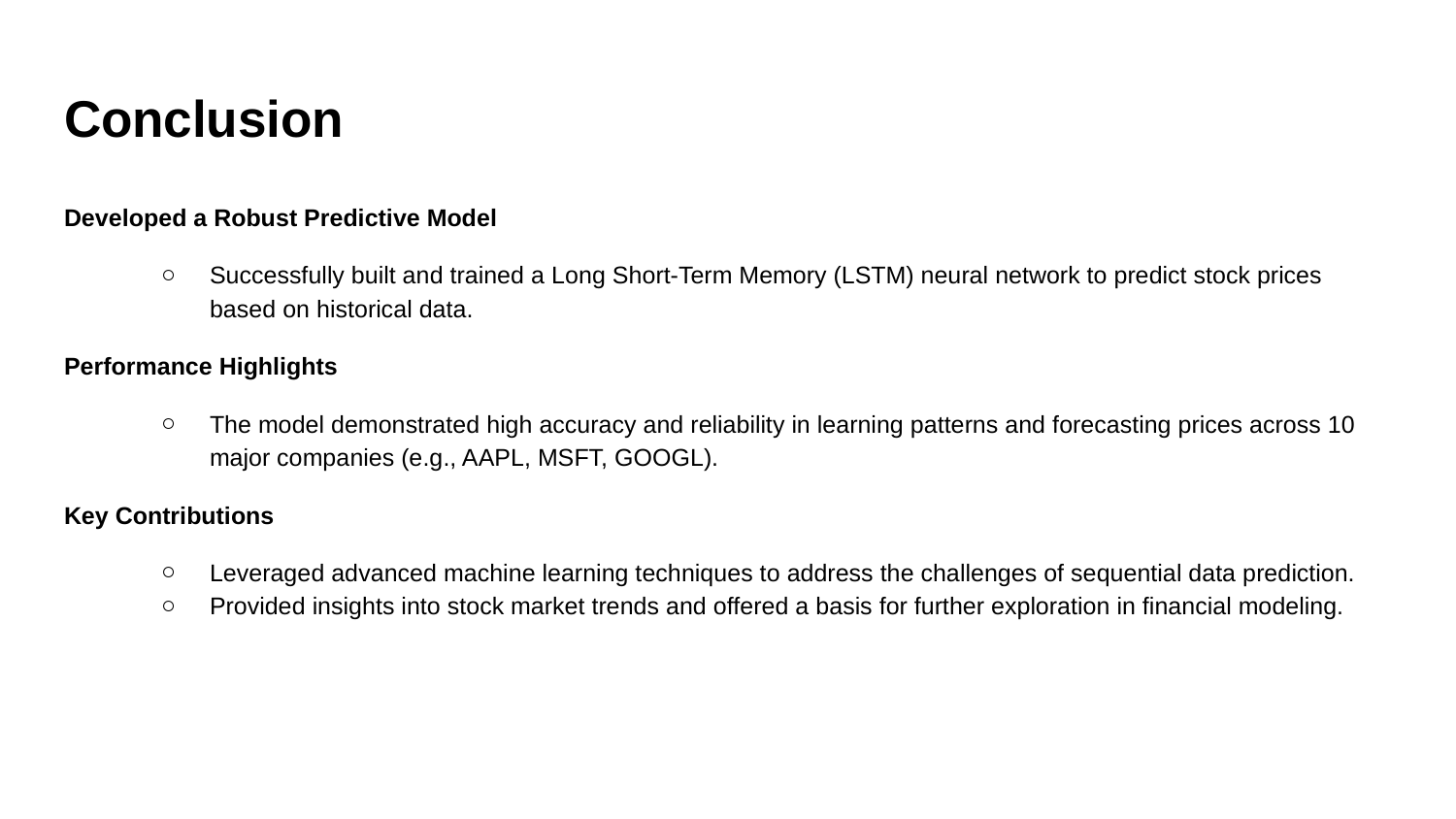

# Conclusion
Developed a Robust Predictive Model
Successfully built and trained a Long Short-Term Memory (LSTM) neural network to predict stock prices based on historical data.
Performance Highlights
The model demonstrated high accuracy and reliability in learning patterns and forecasting prices across 10 major companies (e.g., AAPL, MSFT, GOOGL).
Key Contributions
Leveraged advanced machine learning techniques to address the challenges of sequential data prediction.
Provided insights into stock market trends and offered a basis for further exploration in financial modeling.